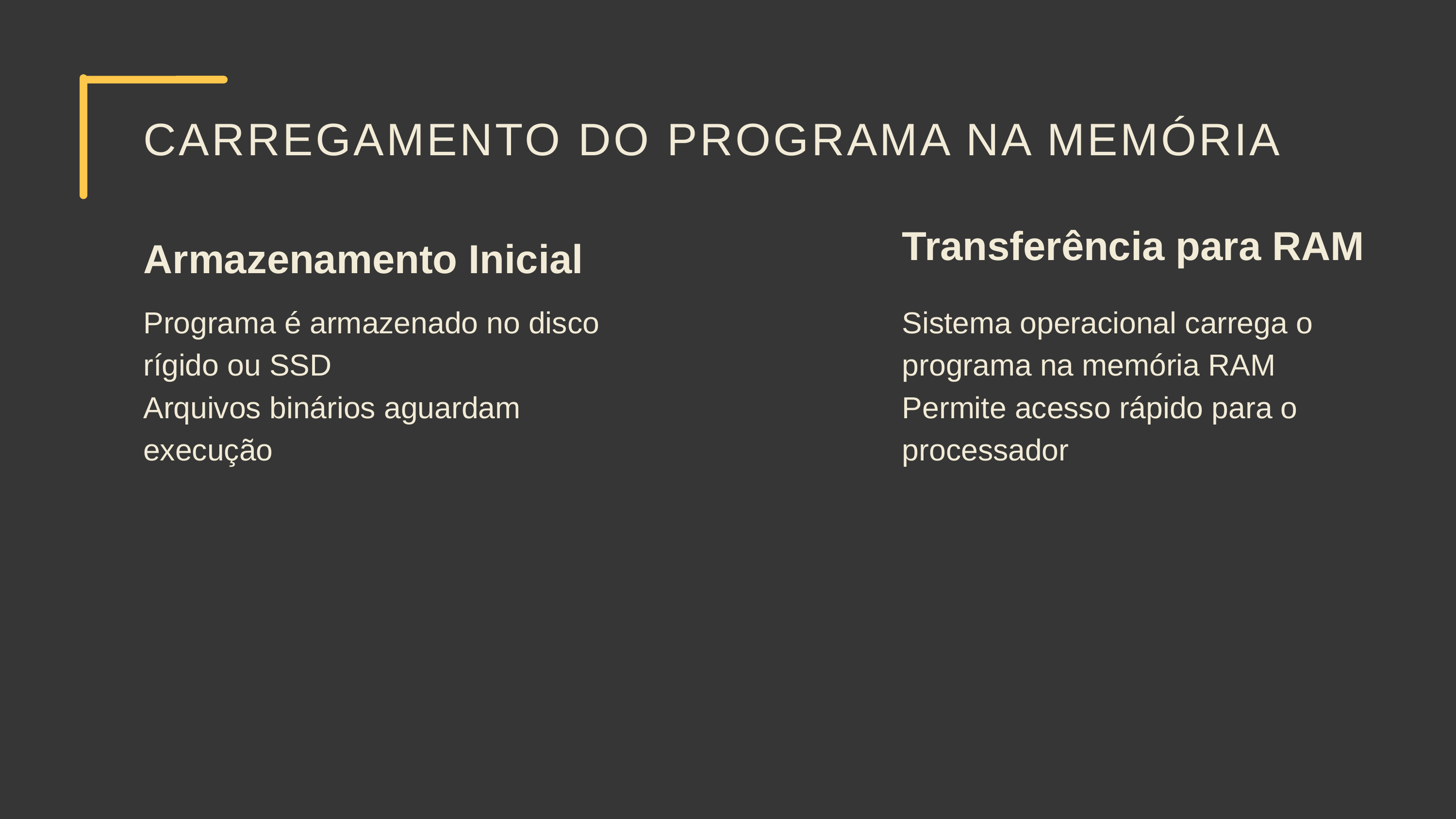

CARREGAMENTO DO PROGRAMA NA MEMÓRIA

Transferência para RAM
Armazenamento Inicial
Programa é armazenado no disco rígido ou SSD
Arquivos binários aguardam execução

Sistema operacional carrega o programa na memória RAM
Permite acesso rápido para o processador